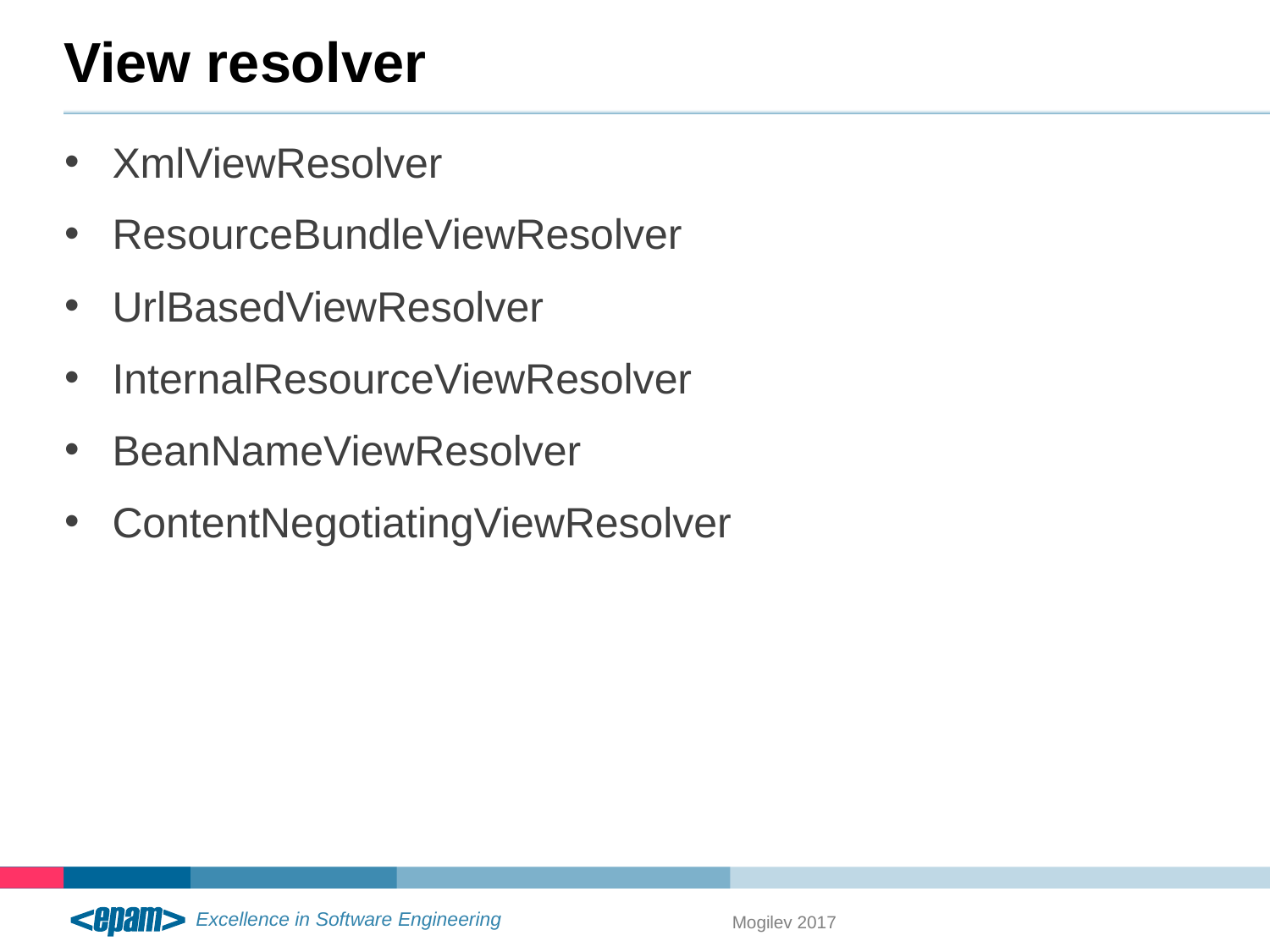

# View resolver

XmlViewResolver
ResourceBundleViewResolver
UrlBasedViewResolver
InternalResourceViewResolver
BeanNameViewResolver
ContentNegotiatingViewResolver
Mogilev 2017